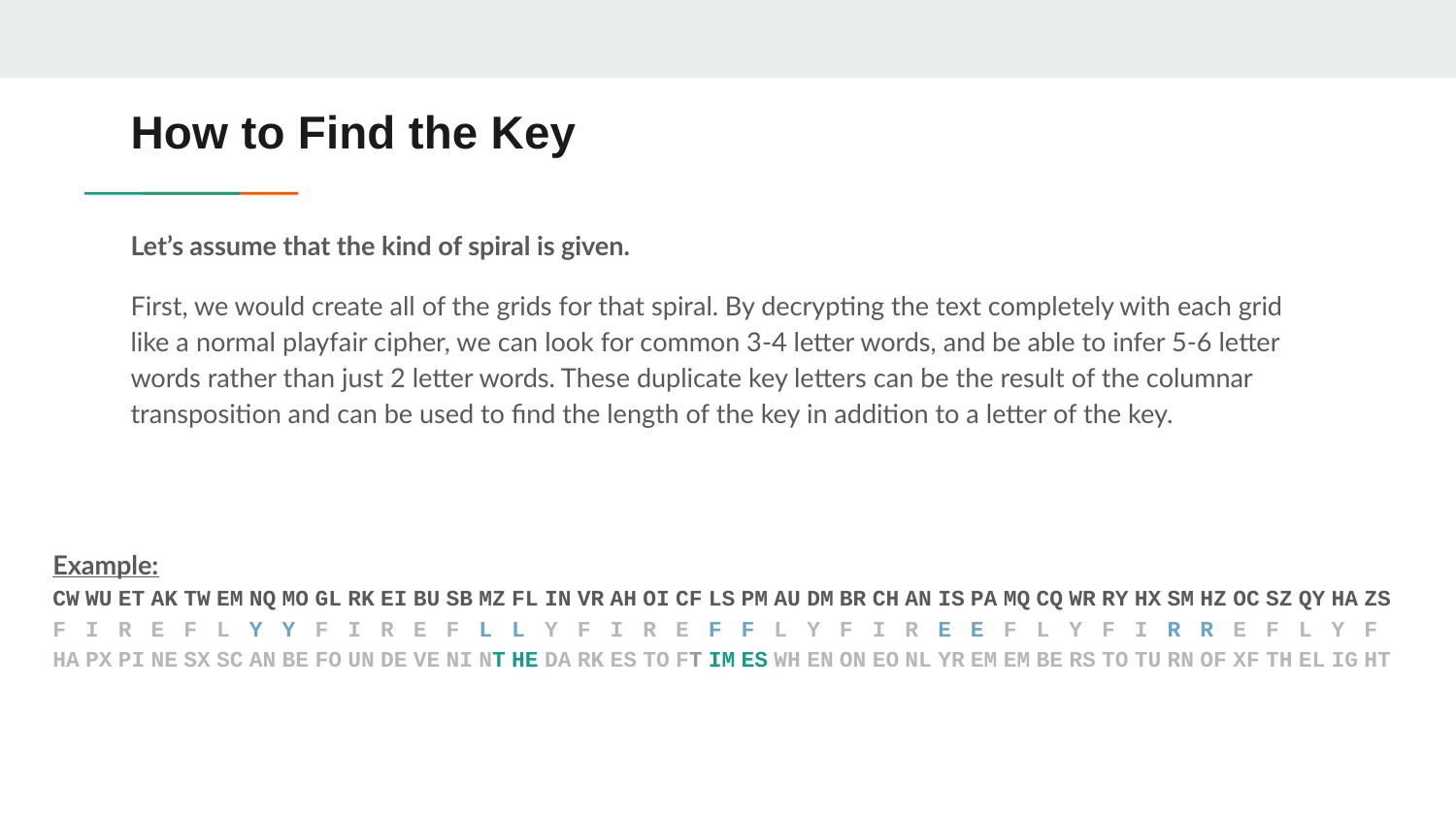

# How to Find the Key
Let’s assume that the kind of spiral is given.
First, we would create all of the grids for that spiral. By decrypting the text completely with each grid like a normal playfair cipher, we can look for common 3-4 letter words, and be able to infer 5-6 letter words rather than just 2 letter words. These duplicate key letters can be the result of the columnar transposition and can be used to find the length of the key in addition to a letter of the key.
Example:
CW WU ET AK TW EM NQ MO GL RK EI BU SB MZ FL IN VR AH OI CF LS PM AU DM BR CH AN IS PA MQ CQ WR RY HX SM HZ OC SZ QY HA ZS
F  I  R  E  F  L  Y  Y  F  I  R  E  F  L  L  Y  F  I  R  E  F  F  L  Y  F  I  R  E  E  F  L  Y  F  I  R  R  E  F  L  Y  F
HA PX PI NE SX SC AN BE FO UN DE VE NI NT HE DA RK ES TO FT IM ES WH EN ON EO NL YR EM EM BE RS TO TU RN OF XF TH EL IG HT